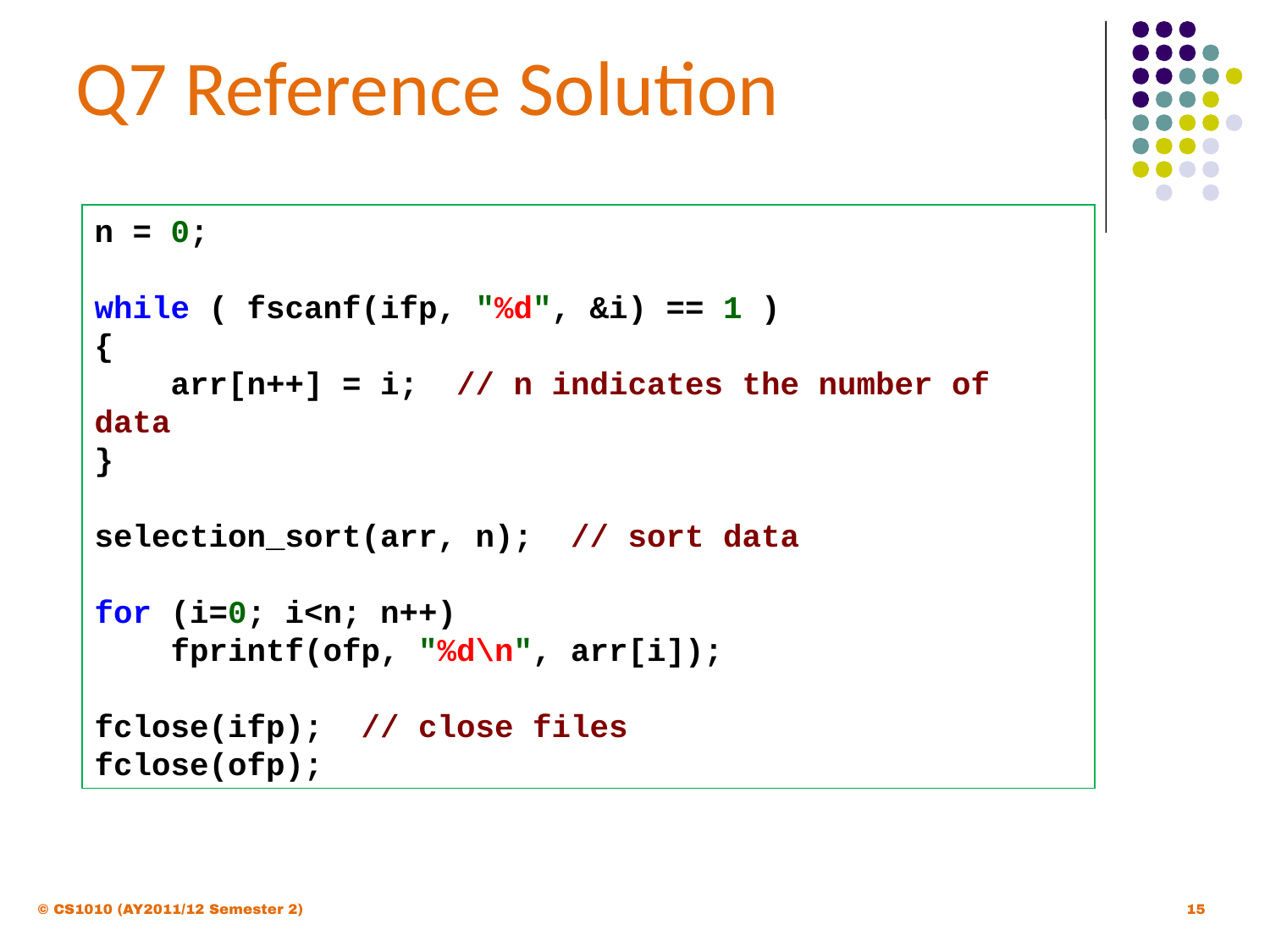

Q7 Reference Solution
n = 0;

while ( fscanf(ifp, "%d", &i) == 1 )
{
    arr[n++] = i;  // n indicates the number of data
}

selection_sort(arr, n);  // sort data

for (i=0; i<n; n++)
    fprintf(ofp, "%d\n", arr[i]);

fclose(ifp);  // close files
fclose(ofp);
15
© CS1010 (AY2011/12 Semester 2)